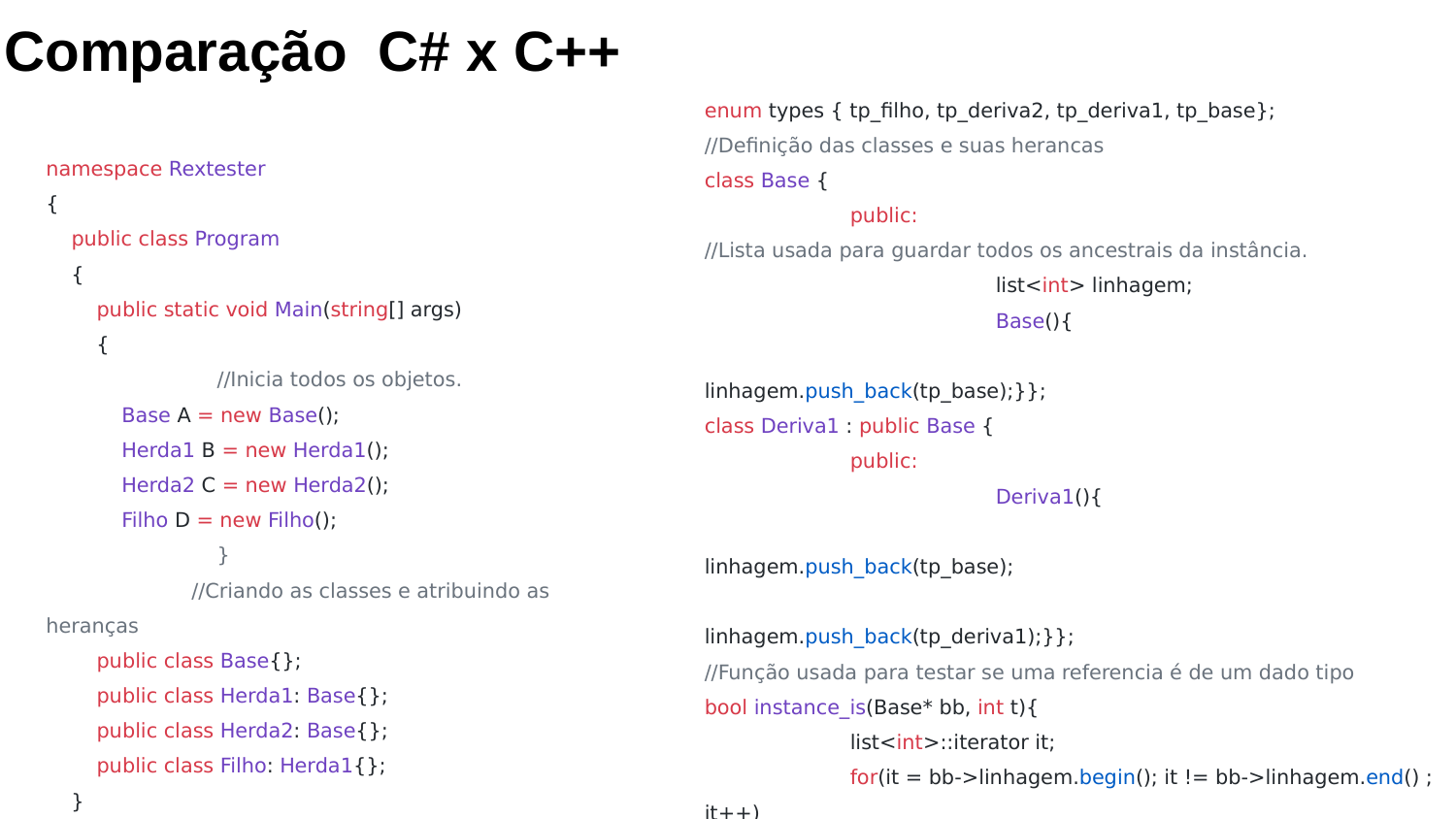

Comparação  C# x C++
enum types { tp_filho, tp_deriva2, tp_deriva1, tp_base};
//Definição das classes e suas herancas
class Base {
	public:
//Lista usada para guardar todos os ancestrais da instância.
		list<int> linhagem;
		Base(){
			linhagem.push_back(tp_base);}};
class Deriva1 : public Base {
	public:
		Deriva1(){
			linhagem.push_back(tp_base);
			linhagem.push_back(tp_deriva1);}};
//Função usada para testar se uma referencia é de um dado tipo
bool instance_is(Base* bb, int t){
	list<int>::iterator it;
	for(it = bb->linhagem.begin(); it != bb->linhagem.end() ; it++)
		if (*it == t)
			return(true);
	return(false);
}

namespace Rextester
{
    public class Program
    {
        public static void Main(string[] args)
        {
	    //Inicia todos os objetos.
            Base A = new Base();
            Herda1 B = new Herda1();
            Herda2 C = new Herda2();
            Filho D = new Filho();
	    }
	//Criando as classes e atribuindo as heranças
        public class Base{};
        public class Herda1: Base{};
        public class Herda2: Base{};
        public class Filho: Herda1{};
    }
}